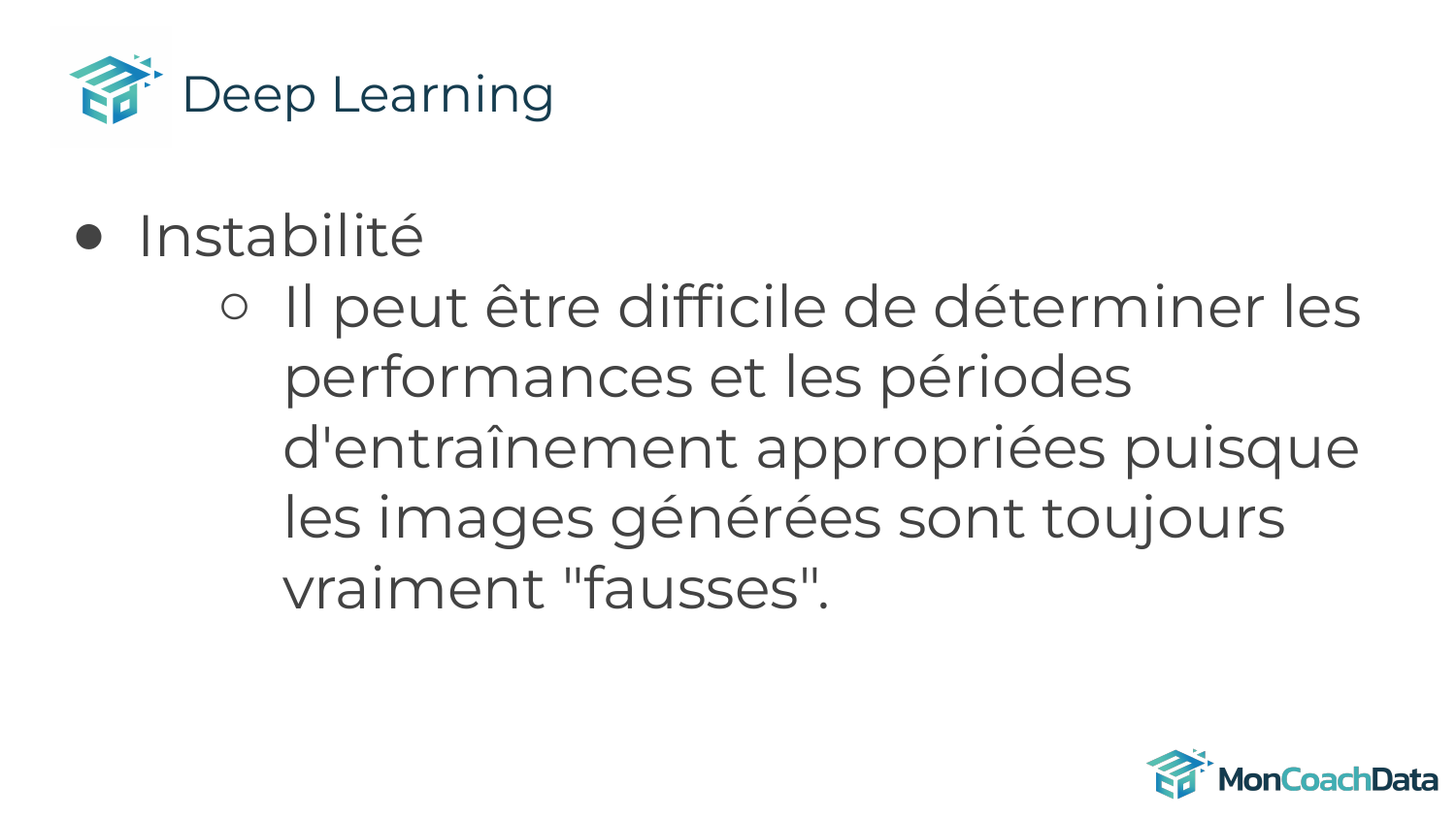

# Deep Learning
Instabilité
Il peut être difficile de déterminer les performances et les périodes d'entraînement appropriées puisque les images générées sont toujours vraiment "fausses".